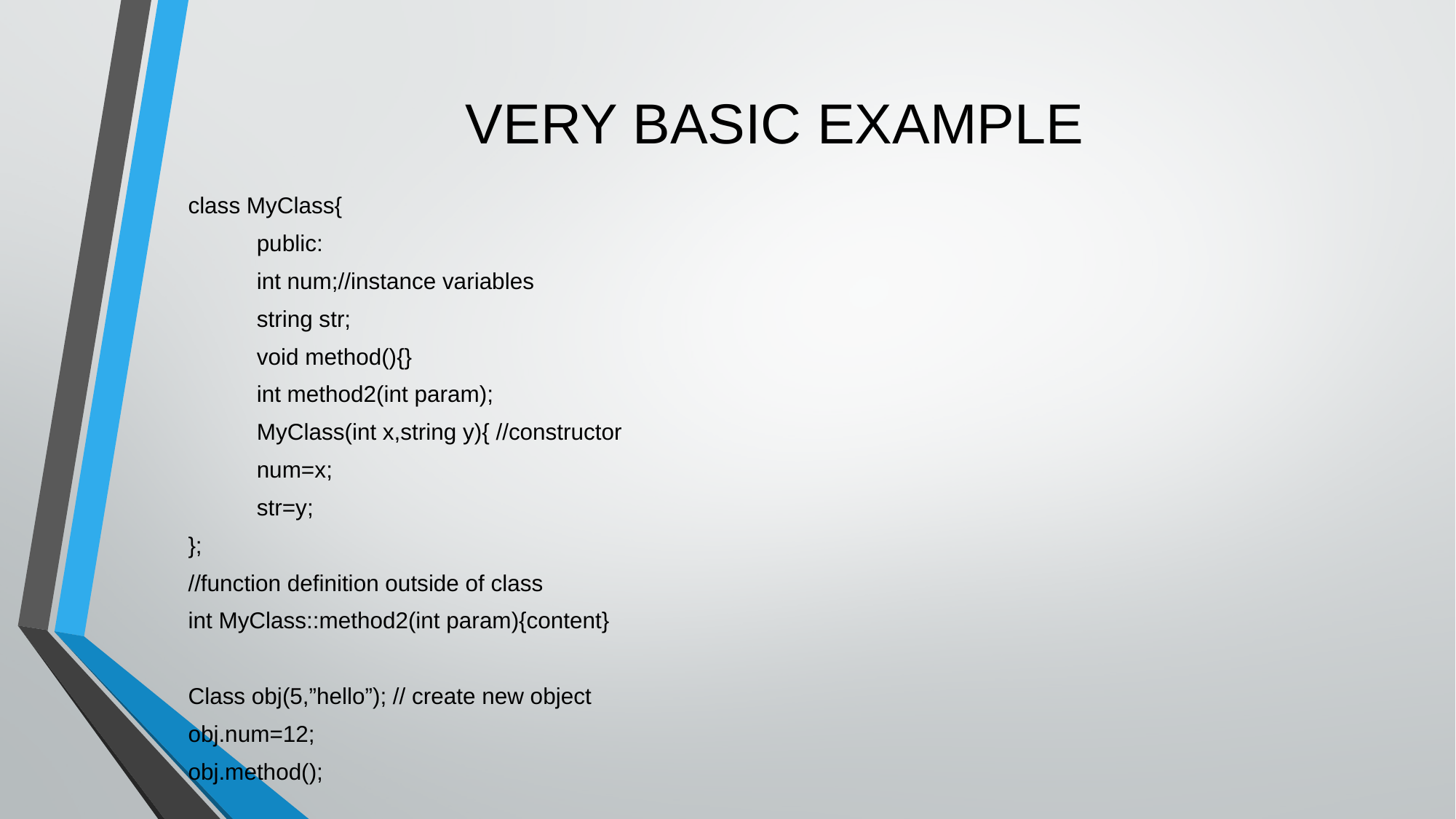

# VERY BASIC EXAMPLE
class MyClass{
	public:
		int num;//instance variables
		string str;
		void method(){}
		int method2(int param);
		MyClass(int x,string y){ //constructor
			num=x;
			str=y;
};
//function definition outside of class
int MyClass::method2(int param){content}

Class obj(5,”hello”); // create new object
obj.num=12;
obj.method();